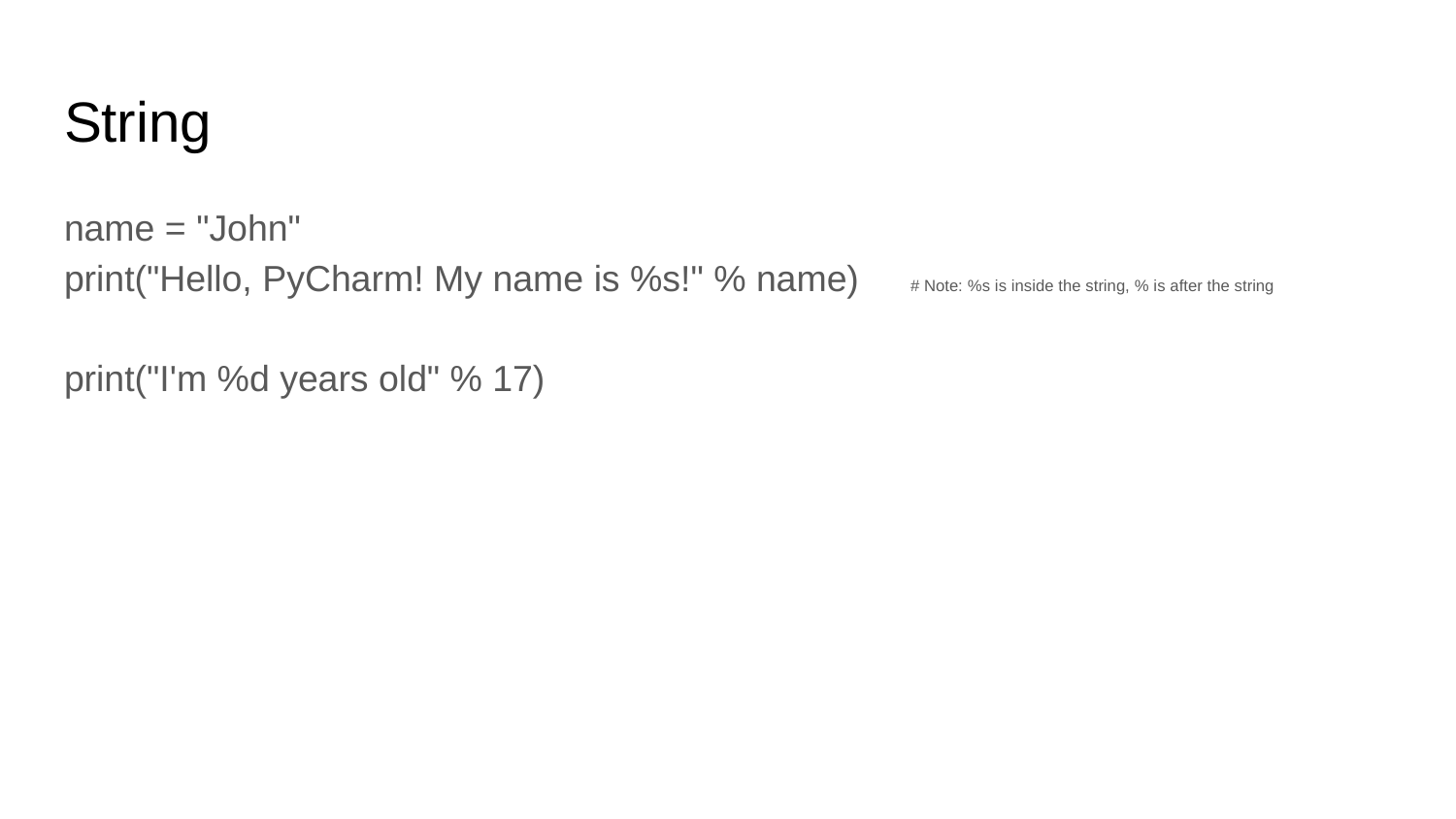

# String
name = "John"
print("Hello, PyCharm! My name is %s!" % name)     # Note: %s is inside the string, % is after the string
print("I'm %d years old" % 17)